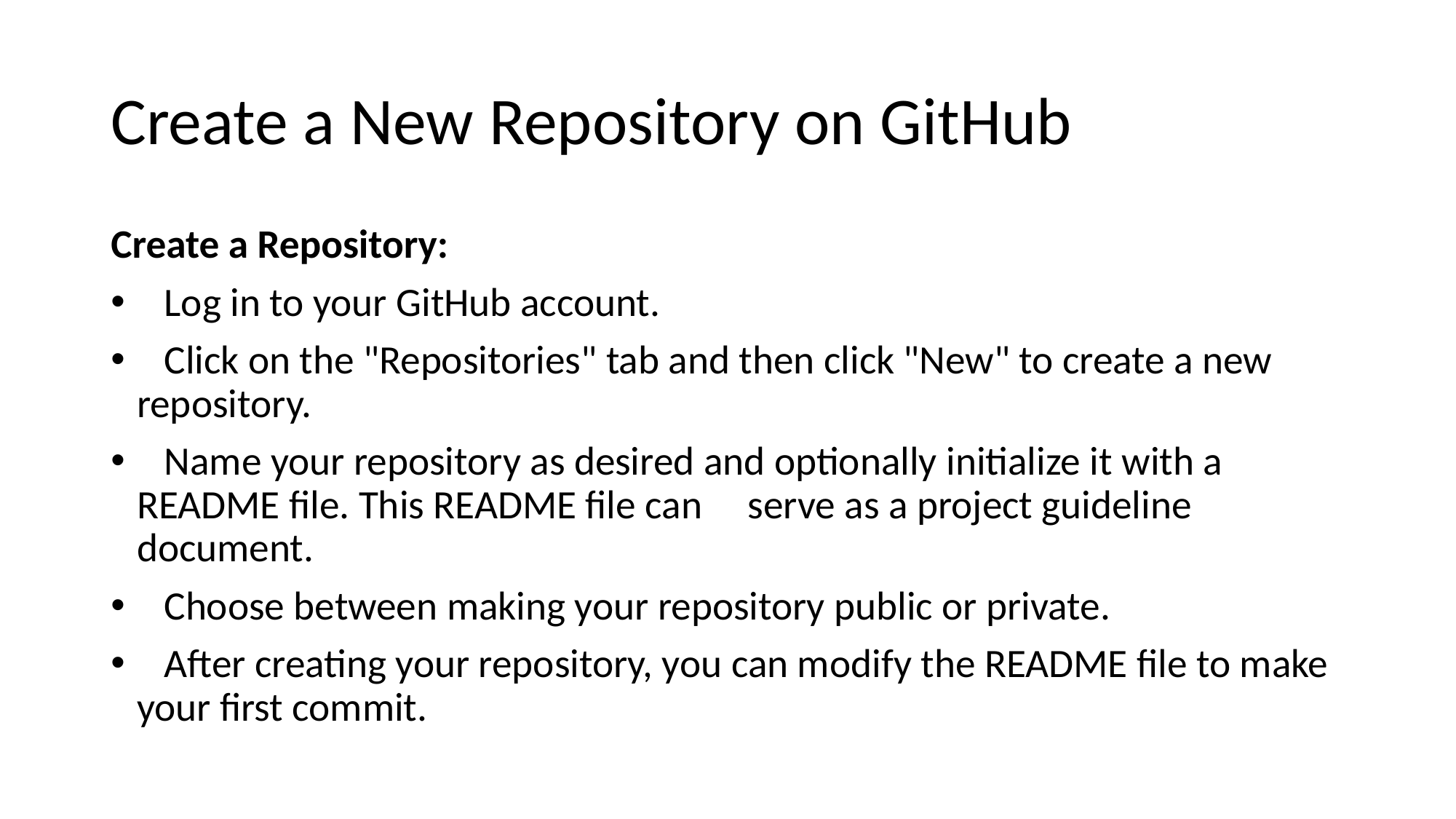

# Create a New Repository on GitHub
Create a Repository:
   Log in to your GitHub account.
   Click on the "Repositories" tab and then click "New" to create a new repository.
   Name your repository as desired and optionally initialize it with a README file. This README file can     serve as a project guideline document.
   Choose between making your repository public or private.
   After creating your repository, you can modify the README file to make your first commit.